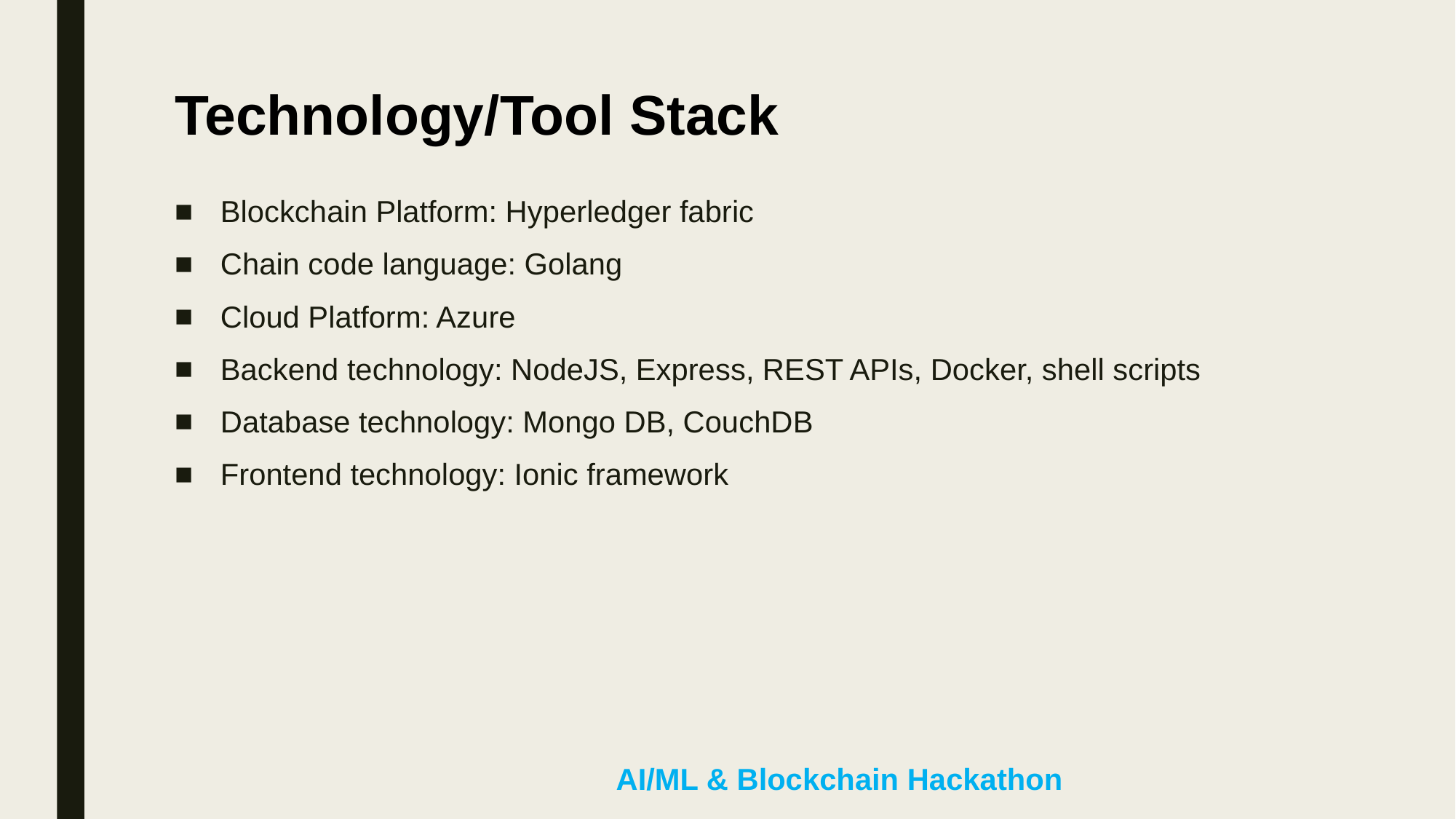

# Technology/Tool Stack
Blockchain Platform: Hyperledger fabric
Chain code language: Golang
Cloud Platform: Azure
Backend technology: NodeJS, Express, REST APIs, Docker, shell scripts
Database technology: Mongo DB, CouchDB
Frontend technology: Ionic framework
                                                   AI/ML & Blockchain Hackathon